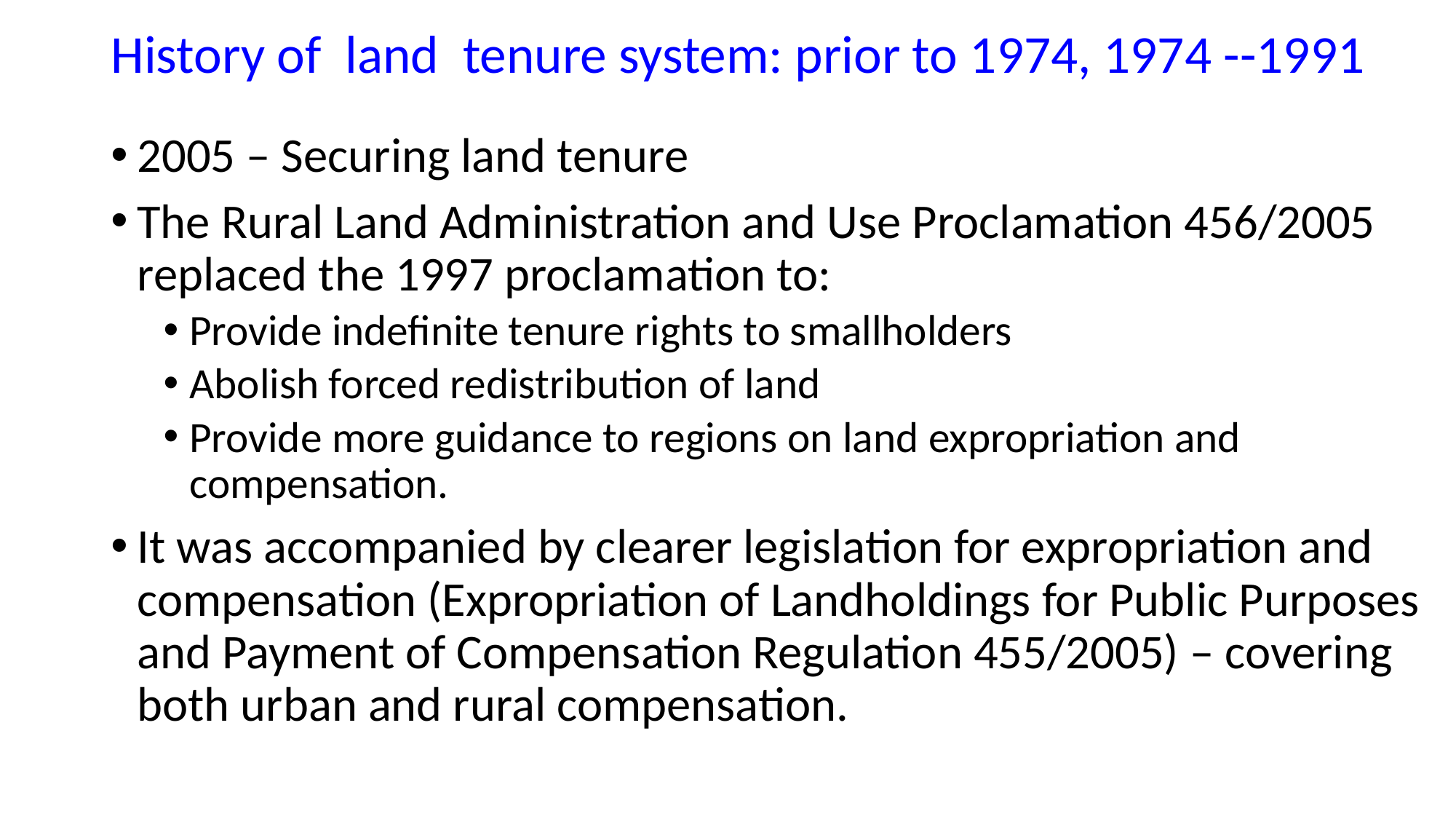

# History of  land  tenure system: prior to 1974, 1974 --1991
2005 – Securing land tenure
The Rural Land Administration and Use Proclamation 456/2005 replaced the 1997 proclamation to:
Provide indefinite tenure rights to smallholders
Abolish forced redistribution of land
Provide more guidance to regions on land expropriation and compensation.
It was accompanied by clearer legislation for expropriation and compensation (Expropriation of Landholdings for Public Purposes and Payment of Compensation Regulation 455/2005) – covering both urban and rural compensation.